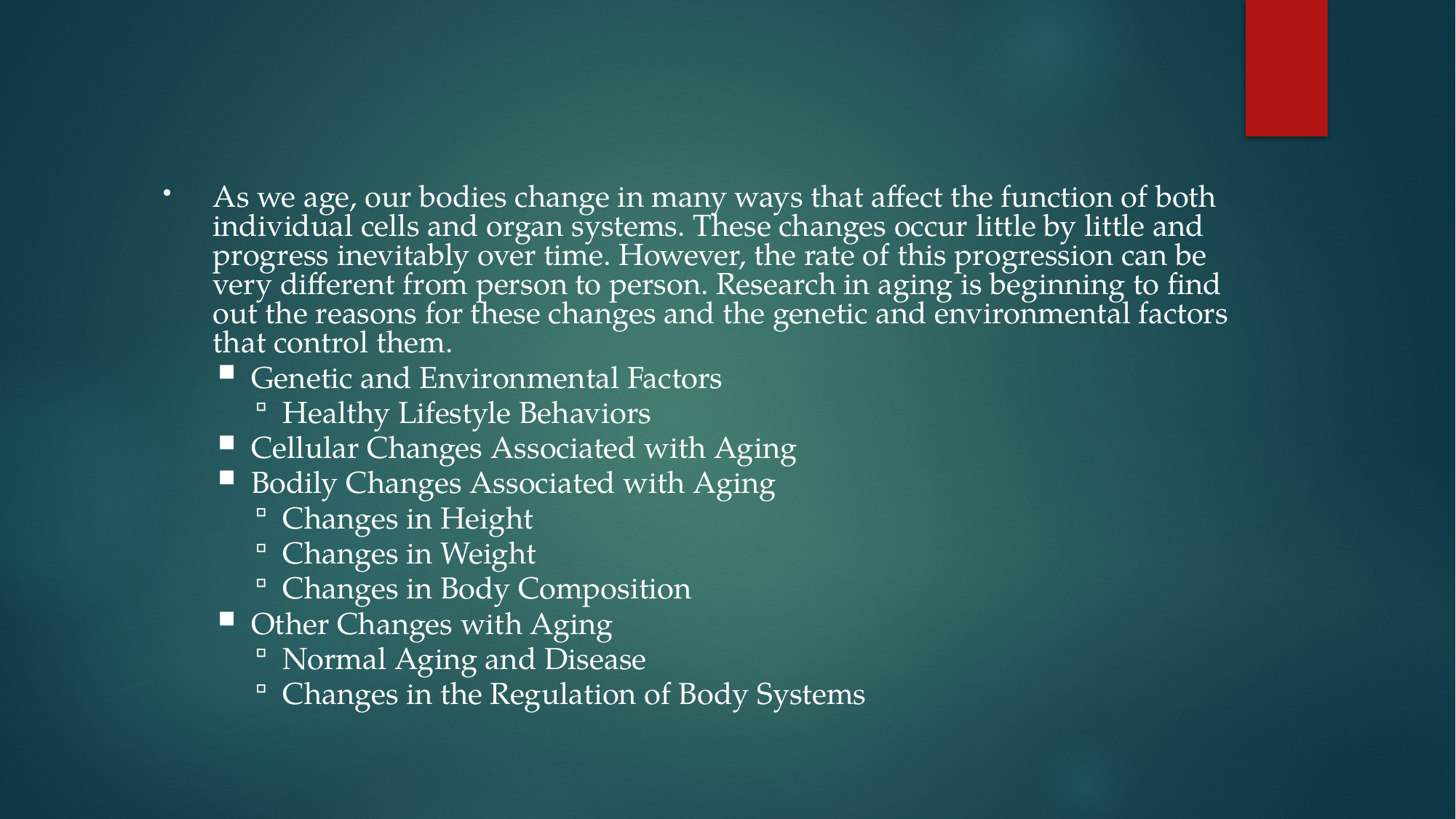

#
As we age, our bodies change in many ways that affect the function of both individual cells and organ systems. These changes occur little by little and progress inevitably over time. However, the rate of this progression can be very different from person to person. Research in aging is beginning to find out the reasons for these changes and the genetic and environmental factors that control them.
Genetic and Environmental Factors
Healthy Lifestyle Behaviors
Cellular Changes Associated with Aging
Bodily Changes Associated with Aging
Changes in Height
Changes in Weight
Changes in Body Composition
Other Changes with Aging
Normal Aging and Disease
Changes in the Regulation of Body Systems